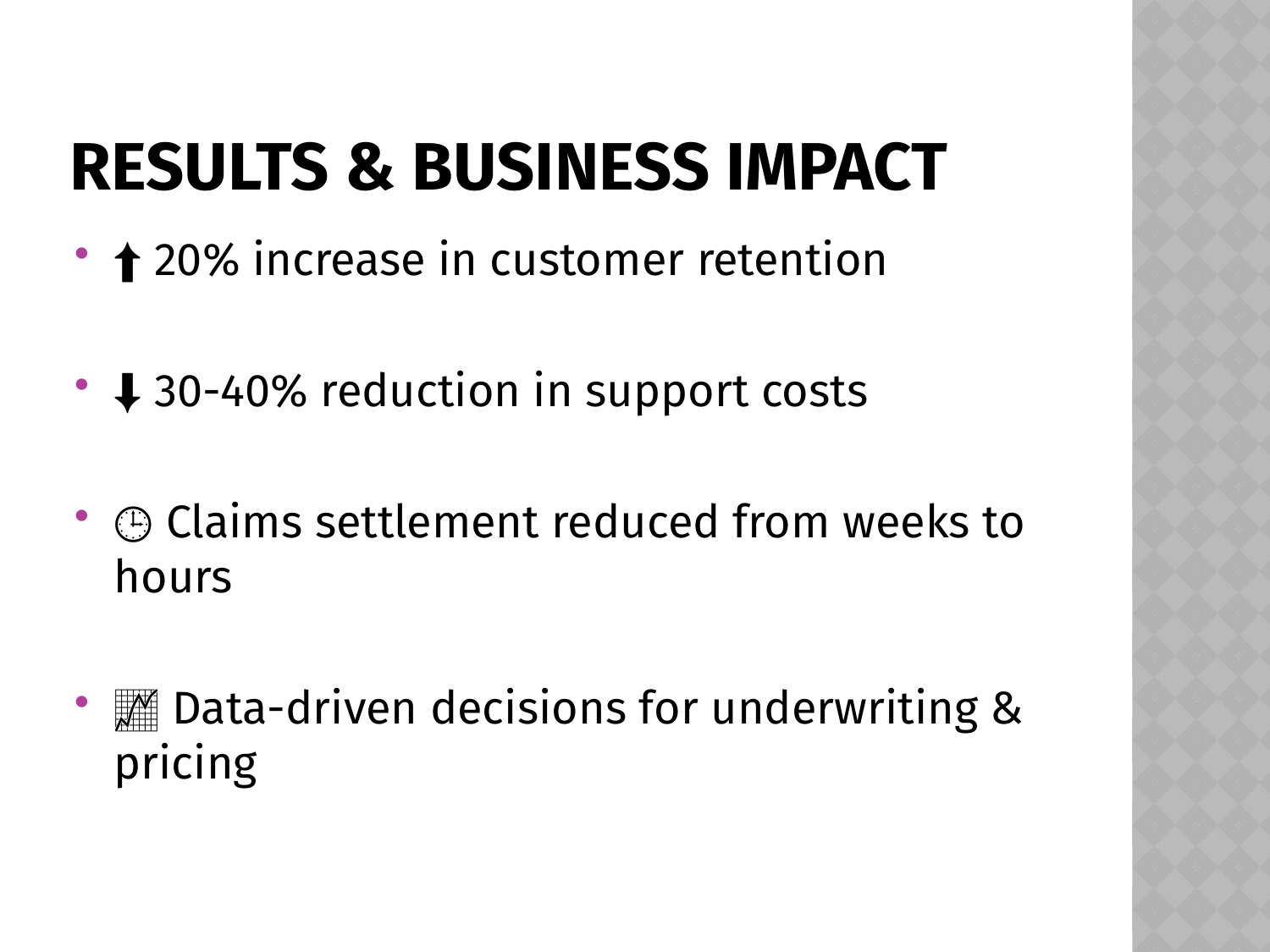

# Results & Business Impact
⬆️ 20% increase in customer retention

⬇️ 30-40% reduction in support costs

🕒 Claims settlement reduced from weeks to hours

📈 Data-driven decisions for underwriting & pricing